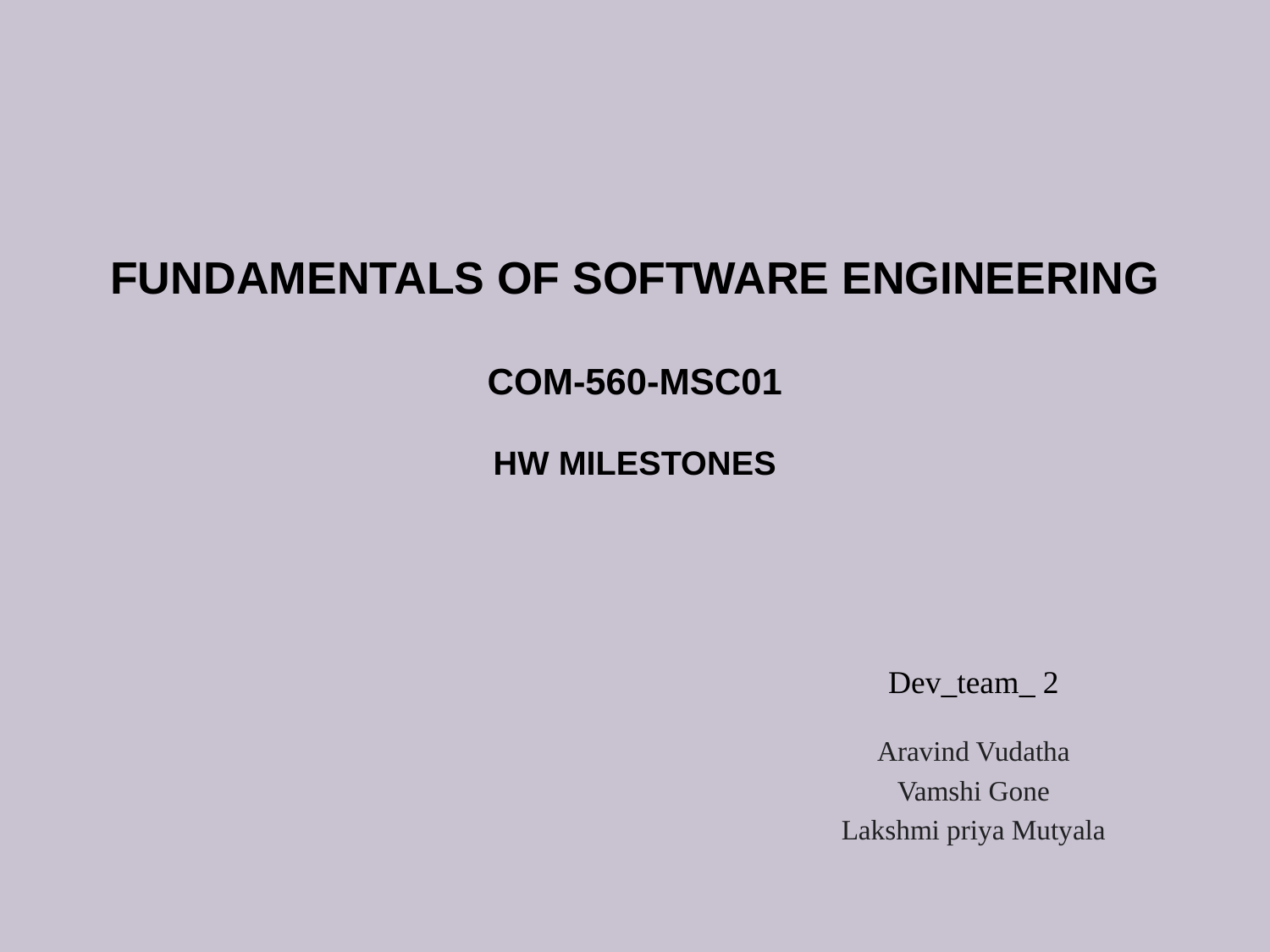

# Fundamentals of software engineering COM-560-MSC01 HW Milestones
Dev_team_ 2

Aravind Vudatha
Vamshi Gone
Lakshmi priya Mutyala